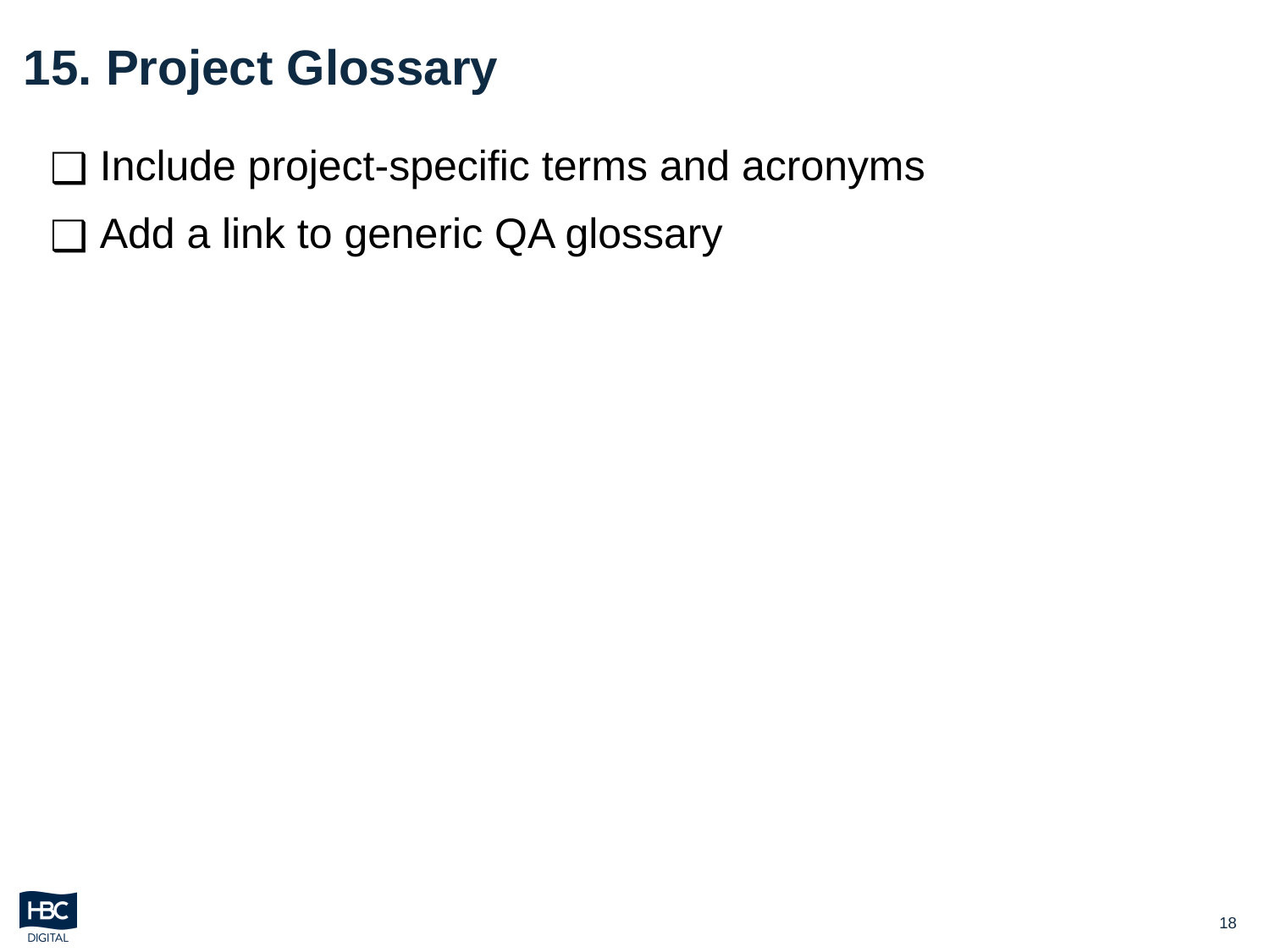

# 15. Project Glossary
 Include project-specific terms and acronyms
 Add a link to generic QA glossary